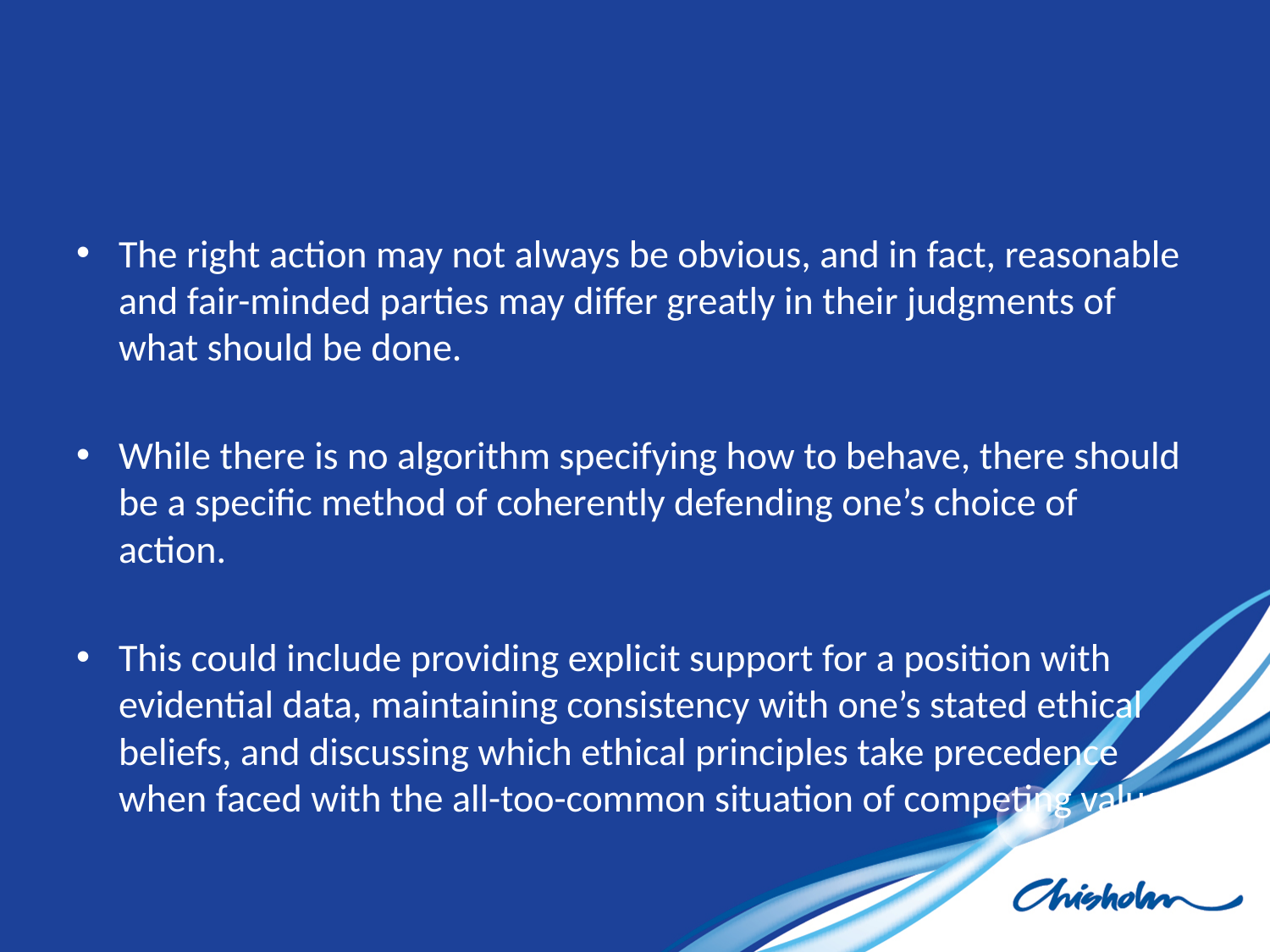

#
The right action may not always be obvious, and in fact, reasonable and fair-minded parties may differ greatly in their judgments of what should be done.

While there is no algorithm specifying how to behave, there should be a specific method of coherently defending one’s choice of action.

This could include providing explicit support for a position with evidential data, maintaining consistency with one’s stated ethical beliefs, and discussing which ethical principles take precedence when faced with the all-too-common situation of competing values.